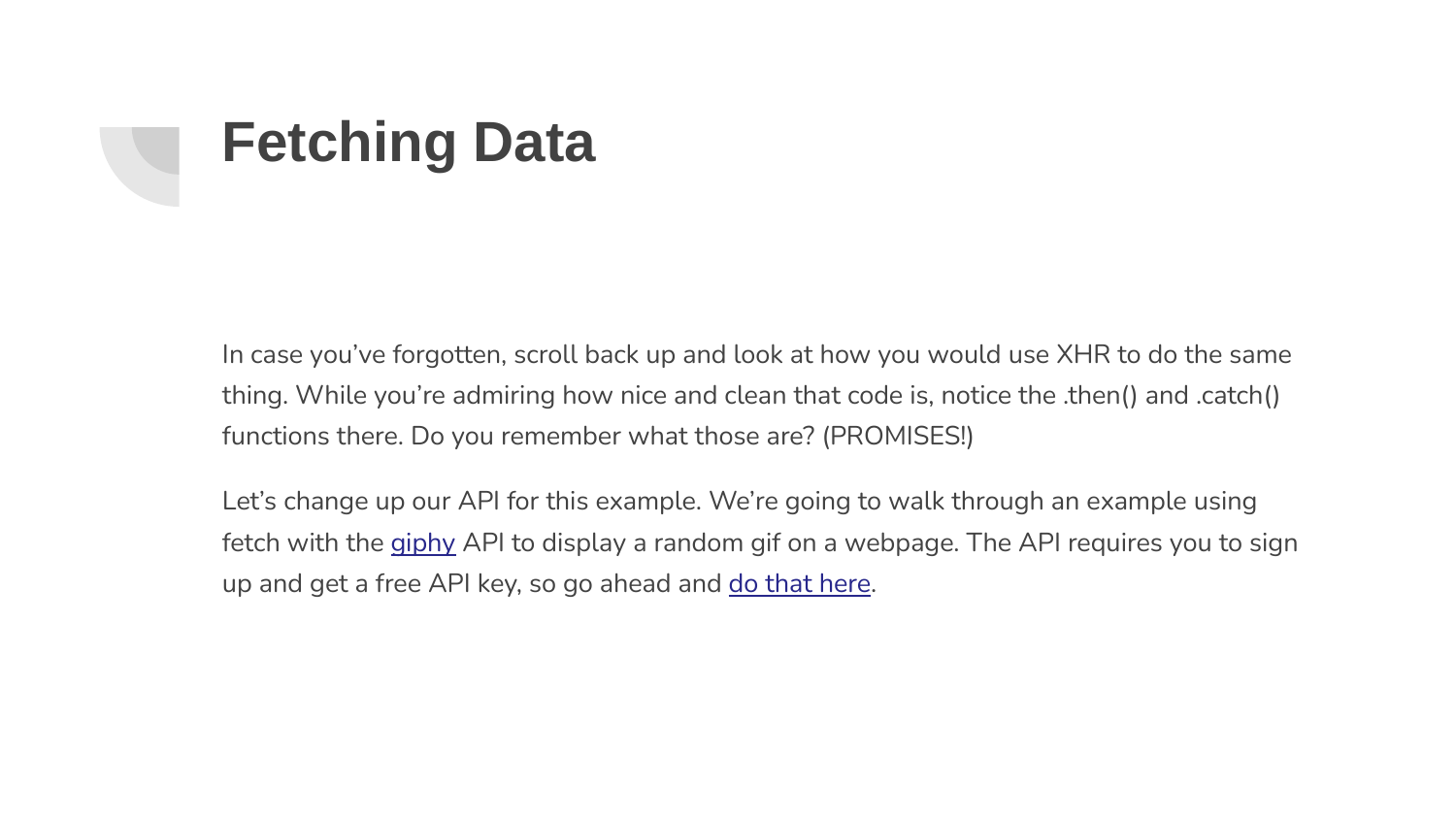

# Fetching Data
In case you’ve forgotten, scroll back up and look at how you would use XHR to do the same thing. While you’re admiring how nice and clean that code is, notice the .then() and .catch() functions there. Do you remember what those are? (PROMISES!)
Let’s change up our API for this example. We’re going to walk through an example using fetch with the giphy API to display a random gif on a webpage. The API requires you to sign up and get a free API key, so go ahead and do that here.